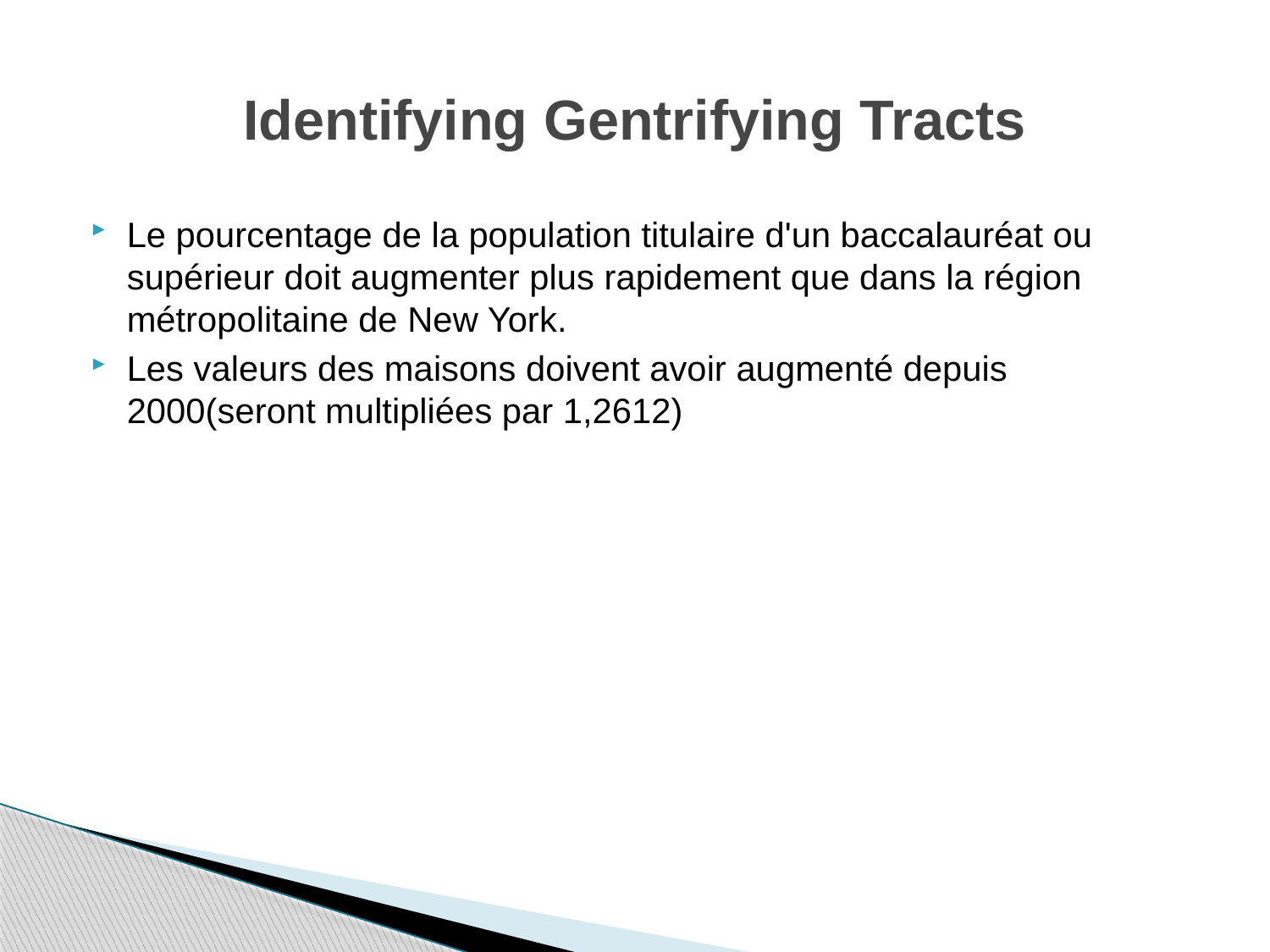

# Identifying Gentrifying Tracts
Le pourcentage de la population titulaire d'un baccalauréat ou supérieur doit augmenter plus rapidement que dans la région métropolitaine de New York.
Les valeurs des maisons doivent avoir augmenté depuis 2000(seront multipliées par 1,2612)